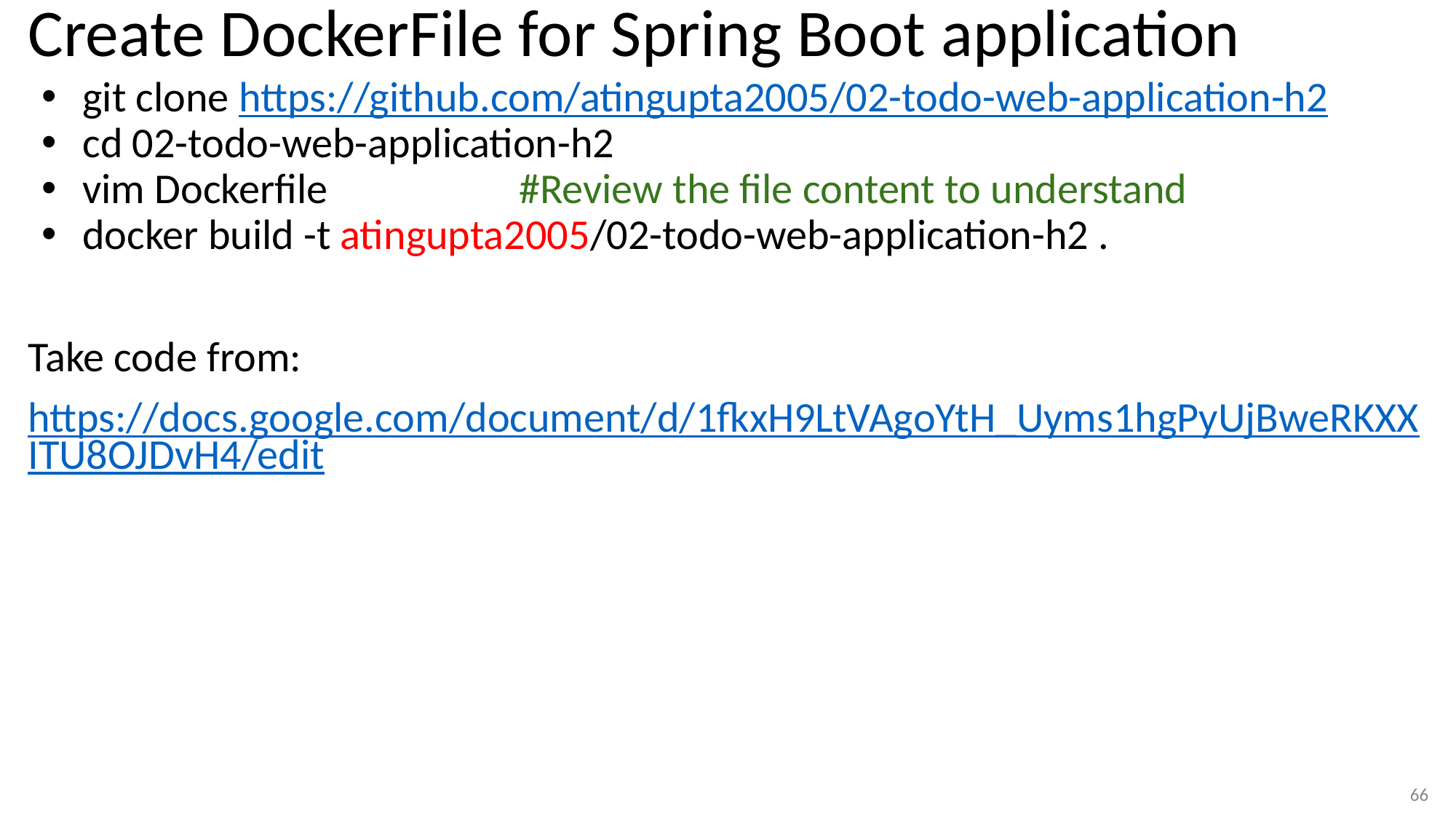

# Create DockerFile for Spring Boot application
git clone https://github.com/atingupta2005/02-todo-web-application-h2
cd 02-todo-web-application-h2
vim Dockerfile		#Review the file content to understand
docker build -t atingupta2005/02-todo-web-application-h2 .

Take code from:
https://docs.google.com/document/d/1fkxH9LtVAgoYtH_Uyms1hgPyUjBweRKXXITU8OJDvH4/edit

66